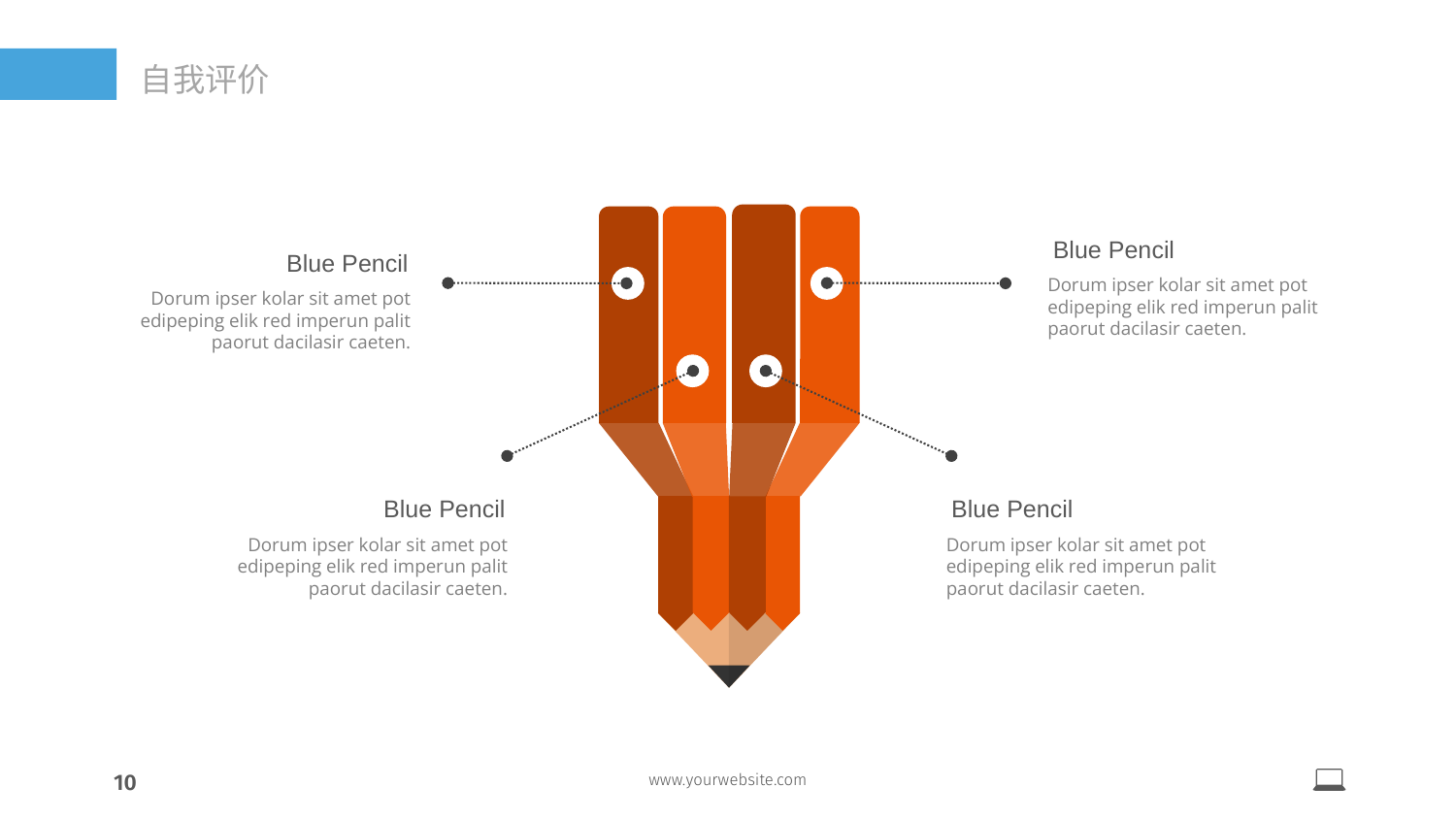

Blue Pencil
Dorum ipser kolar sit amet pot edipeping elik red imperun palit paorut dacilasir caeten.
Blue Pencil
Dorum ipser kolar sit amet pot edipeping elik red imperun palit paorut dacilasir caeten.

Blue Pencil
Dorum ipser kolar sit amet pot edipeping elik red imperun palit paorut dacilasir caeten.
Blue Pencil
Dorum ipser kolar sit amet pot edipeping elik red imperun palit paorut dacilasir caeten.
10
www.yourwebsite.com